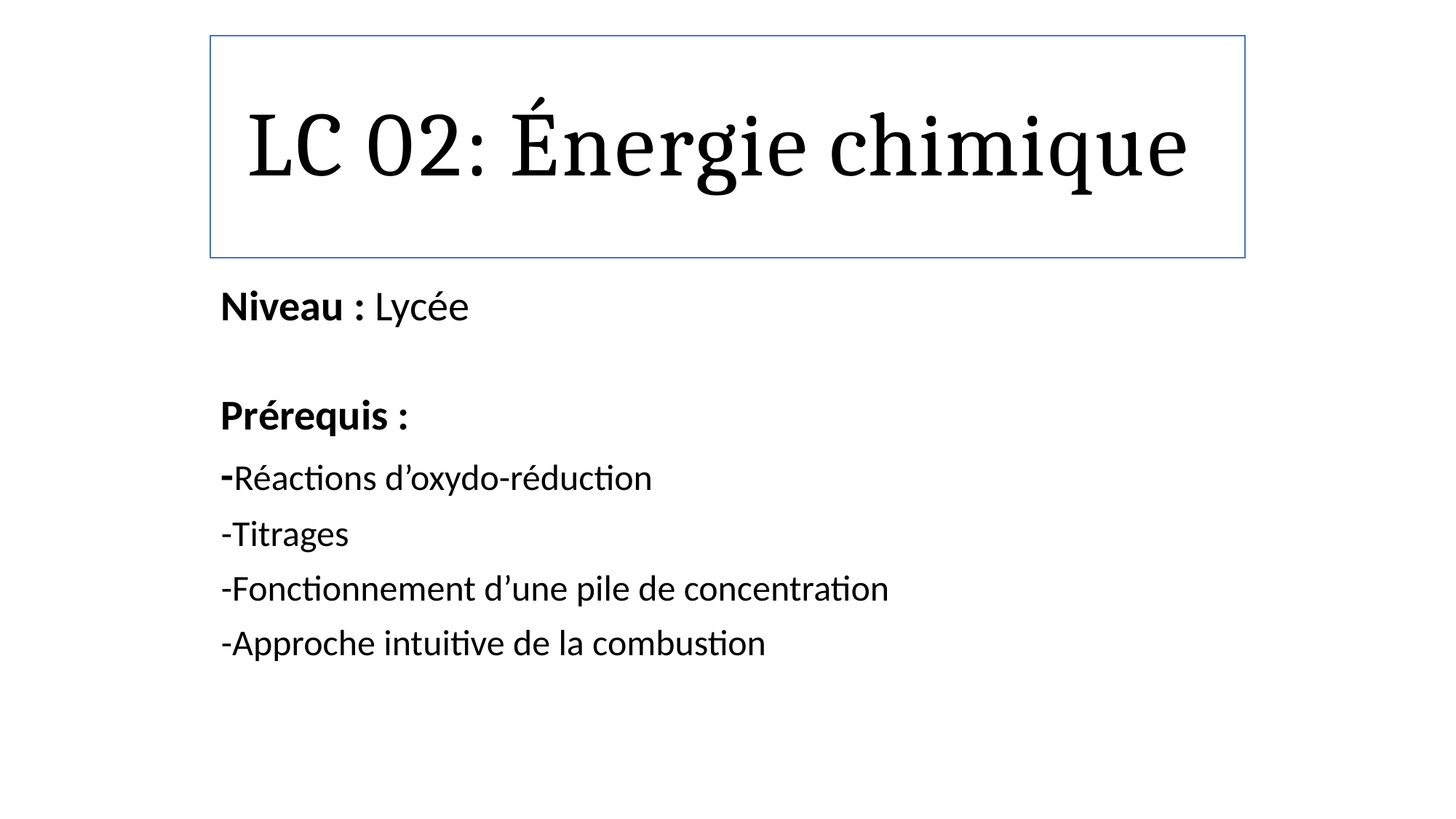

#
LC 02: Énergie chimique
Niveau : Lycée

Prérequis :
-Réactions d’oxydo-réduction
-Titrages
-Fonctionnement d’une pile de concentration
-Approche intuitive de la combustion